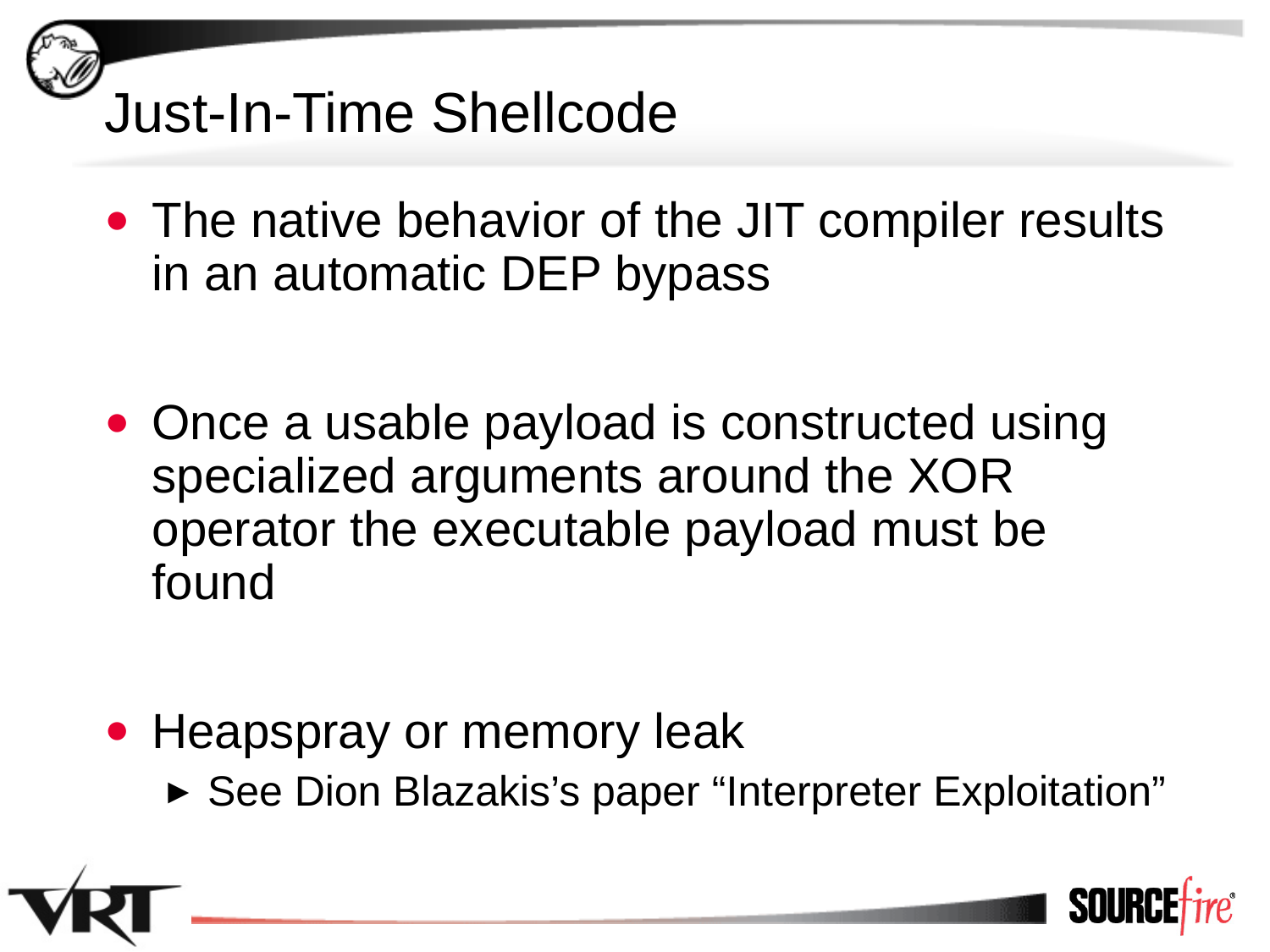

# Just-In-Time Shellcode
The native behavior of the JIT compiler results in an automatic DEP bypass

Once a usable payload is constructed using specialized arguments around the XOR operator the executable payload must be found

Heapspray or memory leak
See Dion Blazakis’s paper “Interpreter Exploitation”